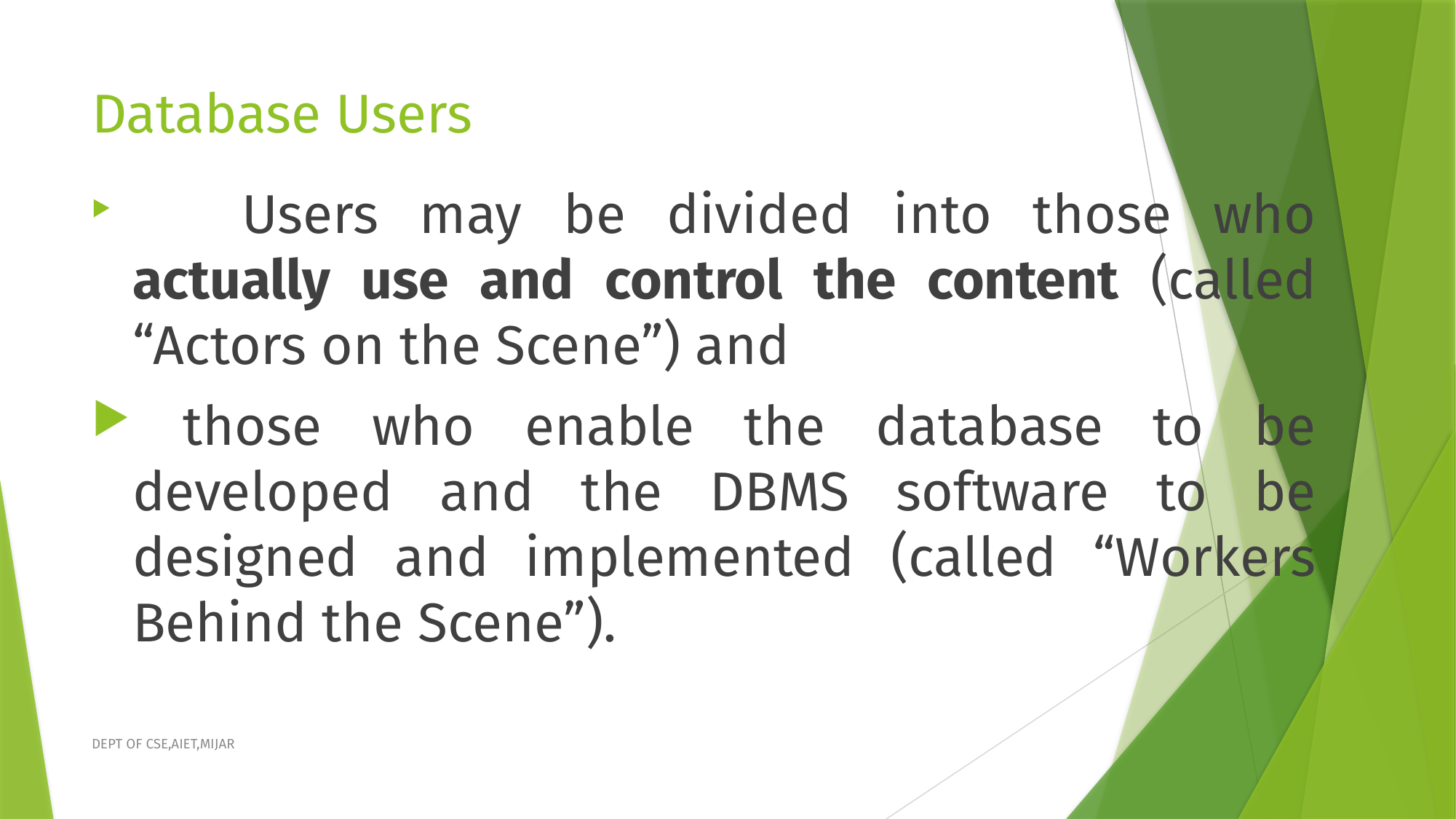

# Database Users
	Users may be divided into those who actually use and control the content (called “Actors on the Scene”) and
 those who enable the database to be developed and the DBMS software to be designed and implemented (called “Workers Behind the Scene”).
DEPT OF CSE,AIET,MIJAR